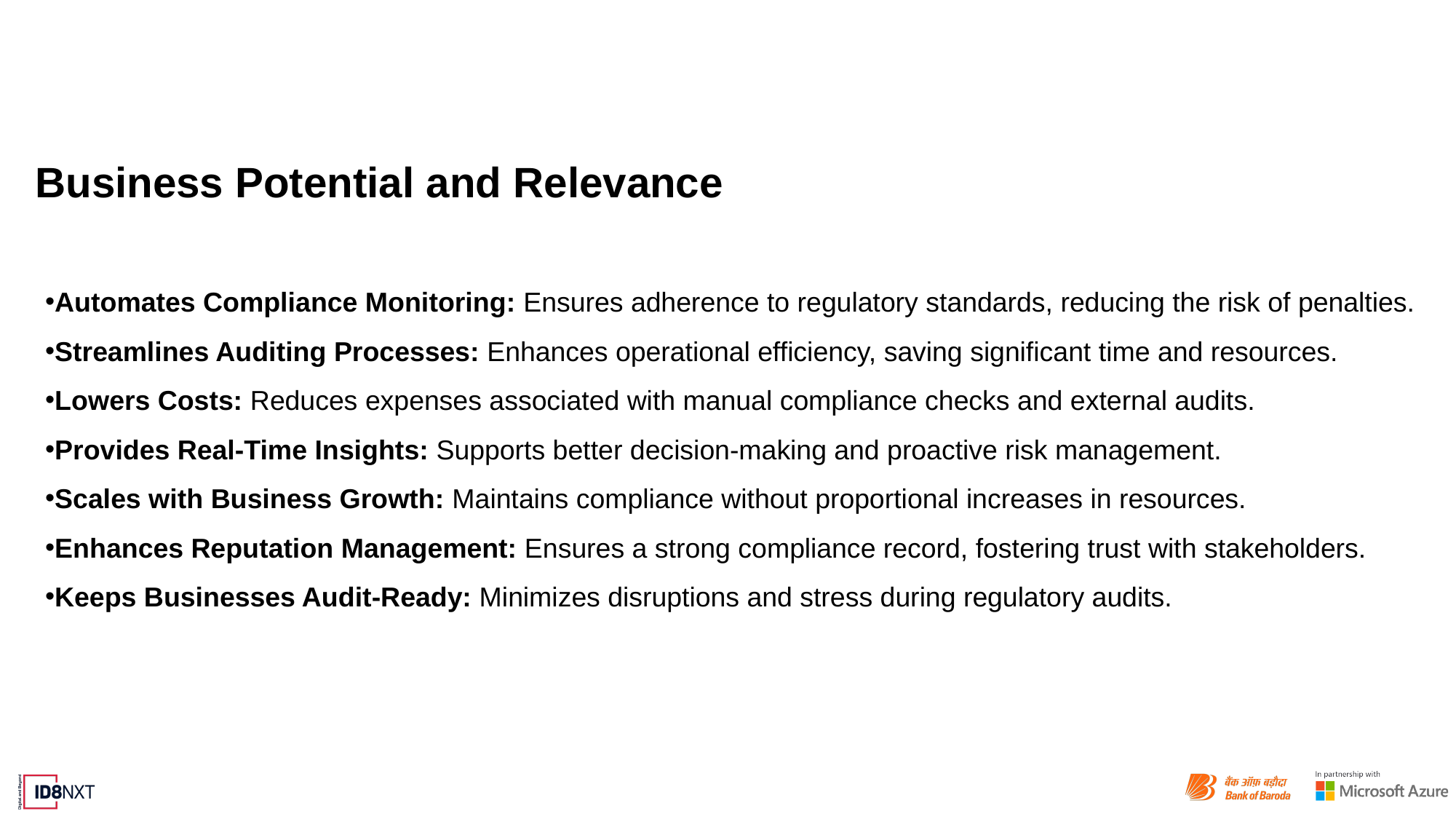

# Business Potential and Relevance

Automates Compliance Monitoring: Ensures adherence to regulatory standards, reducing the risk of penalties.
Streamlines Auditing Processes: Enhances operational efficiency, saving significant time and resources.
Lowers Costs: Reduces expenses associated with manual compliance checks and external audits.
Provides Real-Time Insights: Supports better decision-making and proactive risk management.
Scales with Business Growth: Maintains compliance without proportional increases in resources.
Enhances Reputation Management: Ensures a strong compliance record, fostering trust with stakeholders.
Keeps Businesses Audit-Ready: Minimizes disruptions and stress during regulatory audits.